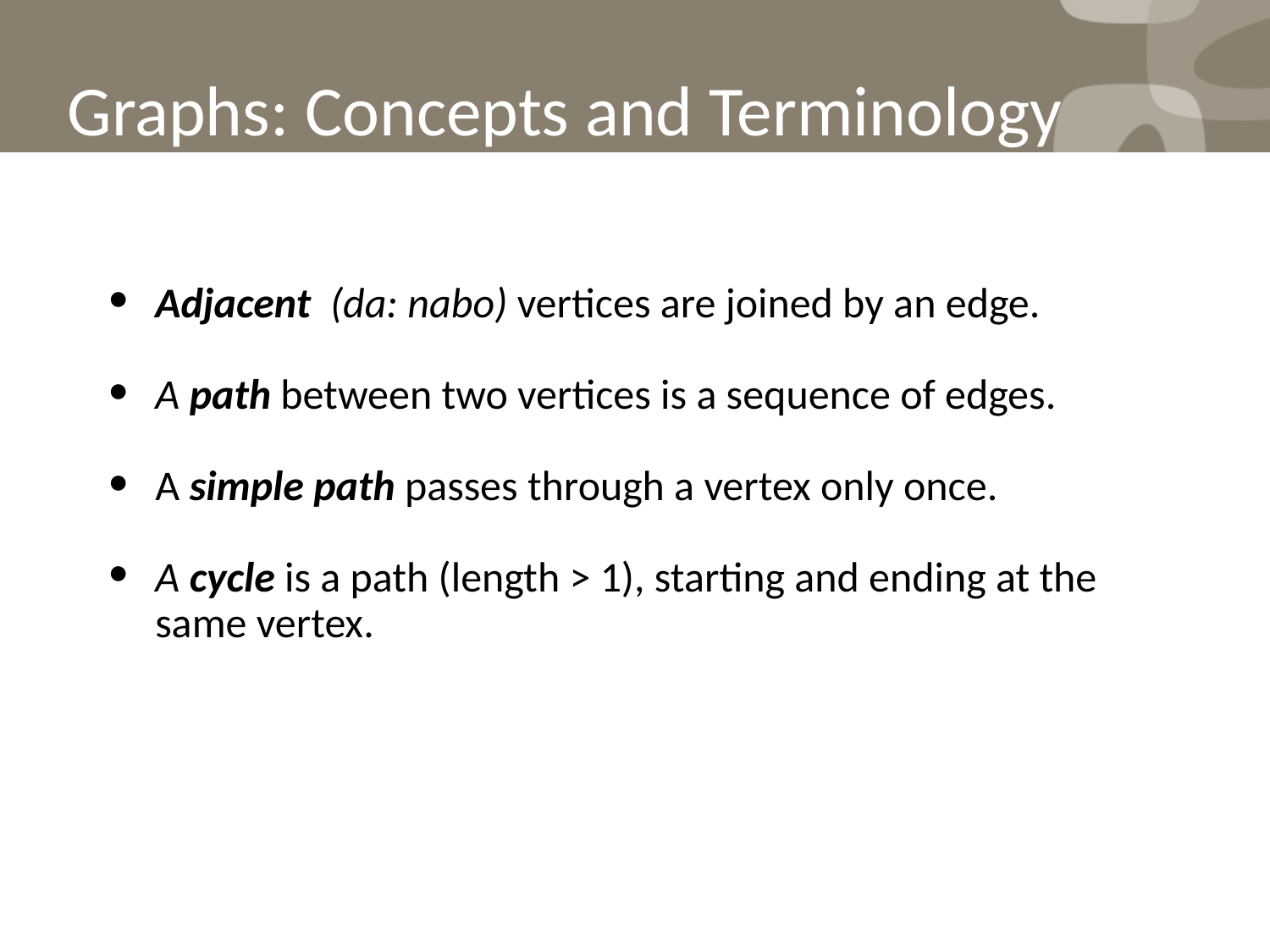

Graphs: Concepts and Terminology
Adjacent  (da: nabo) vertices are joined by an edge.

A path between two vertices is a sequence of edges.

A simple path passes through a vertex only once.

A cycle is a path (length > 1), starting and ending at the same vertex.